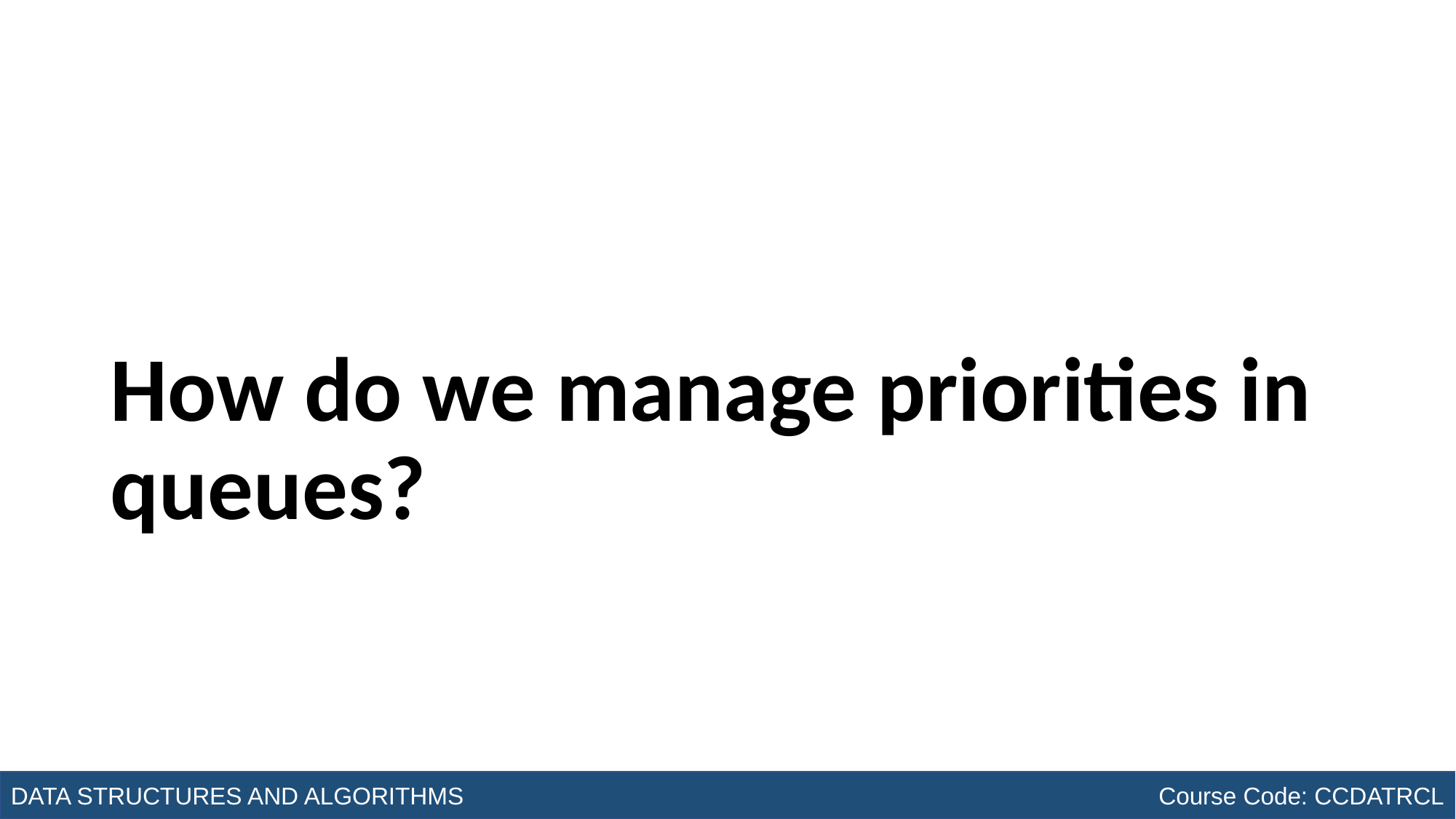

# How do we manage priorities in queues?

Joseph Marvin R. Imperial
DATA STRUCTURES AND ALGORITHMS
NU College of Computing and Information Technologies
Course Code: CCDATRCL